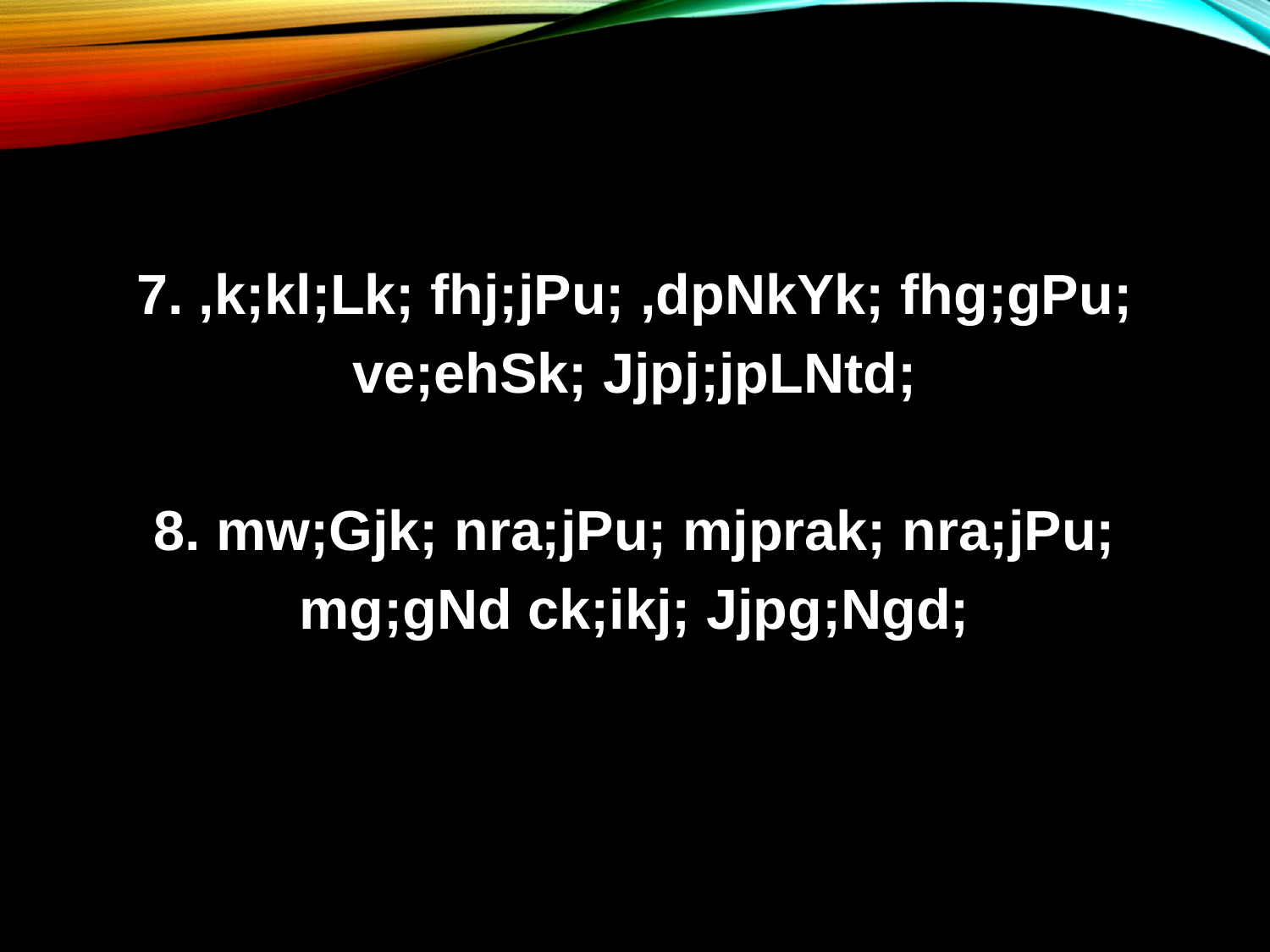

7. ,k;kl;Lk; fhj;jPu; ,dpNkYk; fhg;gPu;
ve;ehSk; Jjpj;jpLNtd;

8. mw;Gjk; nra;jPu; mjprak; nra;jPu;
mg;gNd ck;ikj; Jjpg;Ngd;